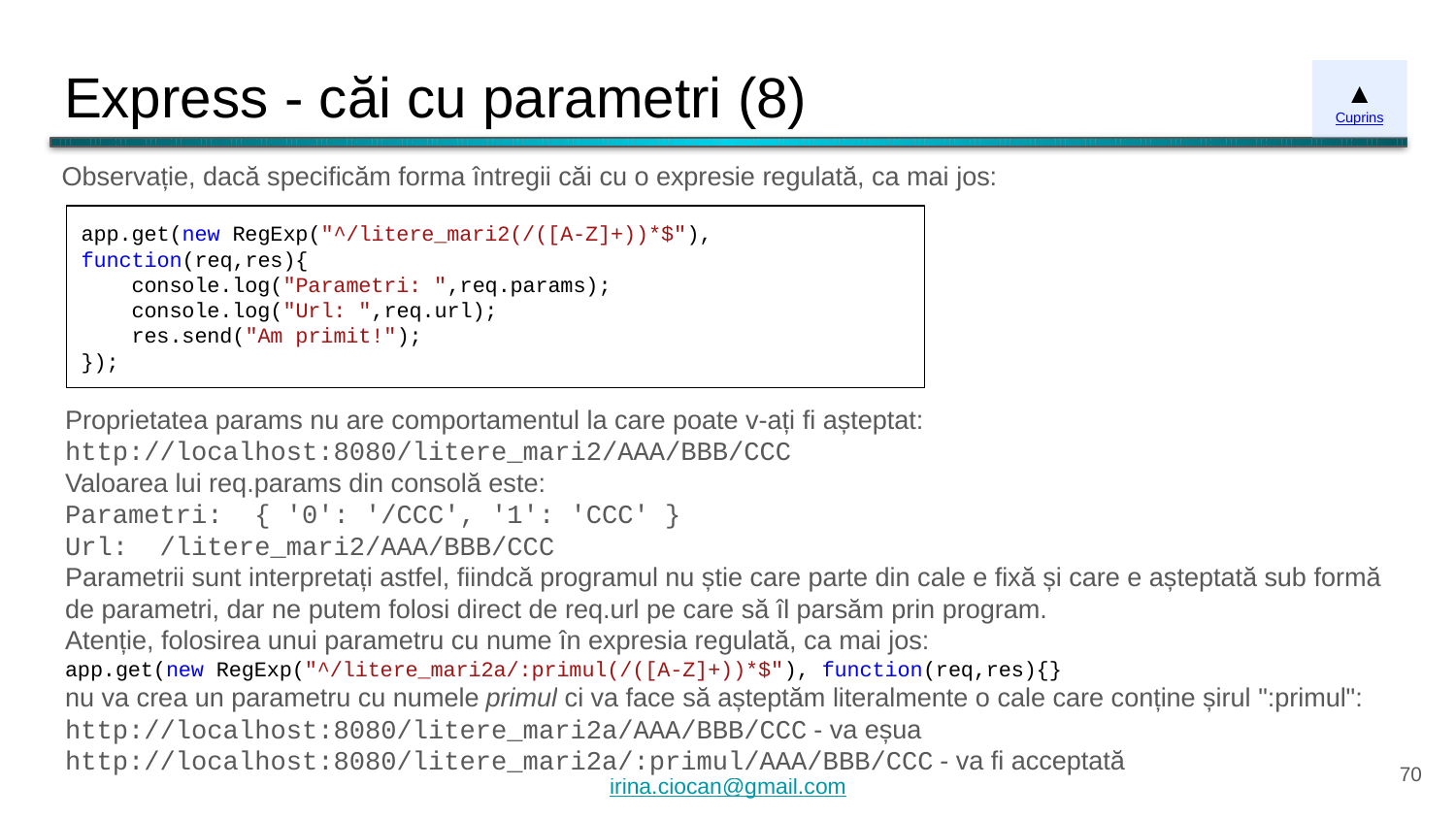

# Express - căi cu parametri (8)
▲
Cuprins

Observație, dacă specificăm forma întregii căi cu o expresie regulată, ca mai jos:
app.get(new RegExp("^/litere_mari2(/([A-Z]+))*$"), function(req,res){
    console.log("Parametri: ",req.params);
    console.log("Url: ",req.url);
    res.send("Am primit!");
});
Proprietatea params nu are comportamentul la care poate v-ați fi așteptat:
http://localhost:8080/litere_mari2/AAA/BBB/CCC
Valoarea lui req.params din consolă este:
Parametri:  { '0': '/CCC', '1': 'CCC' }
Url:  /litere_mari2/AAA/BBB/CCC
Parametrii sunt interpretați astfel, fiindcă programul nu știe care parte din cale e fixă și care e așteptată sub formă de parametri, dar ne putem folosi direct de req.url pe care să îl parsăm prin program.
Atenție, folosirea unui parametru cu nume în expresia regulată, ca mai jos:
app.get(new RegExp("^/litere_mari2a/:primul(/([A-Z]+))*$"), function(req,res){}
nu va crea un parametru cu numele primul ci va face să așteptăm literalmente o cale care conține șirul ":primul":
http://localhost:8080/litere_mari2a/AAA/BBB/CCC - va eșua
http://localhost:8080/litere_mari2a/:primul/AAA/BBB/CCC - va fi acceptată
70
irina.ciocan@gmail.com